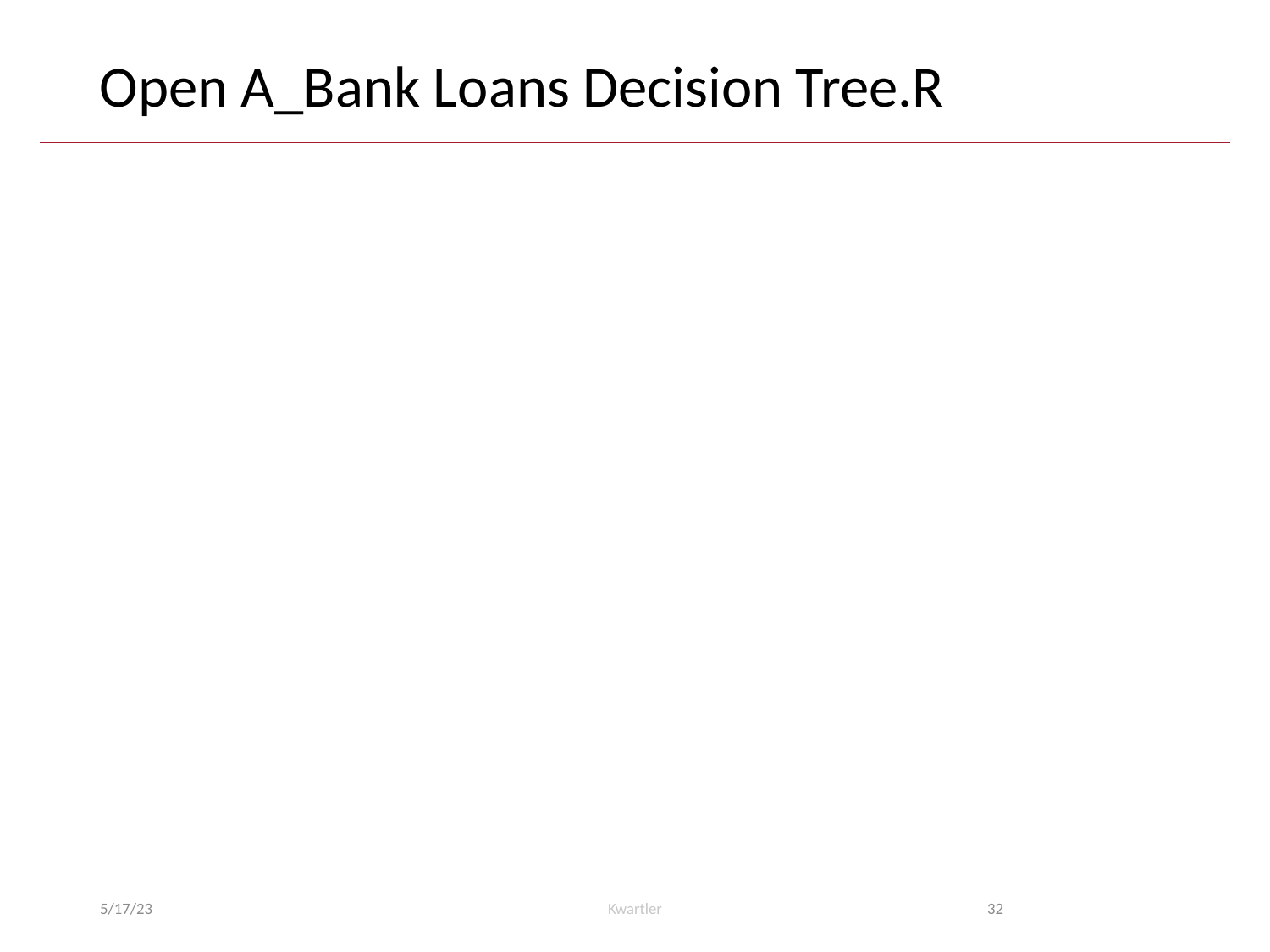

# Open A_Bank Loans Decision Tree.R
5/17/23
Kwartler
32